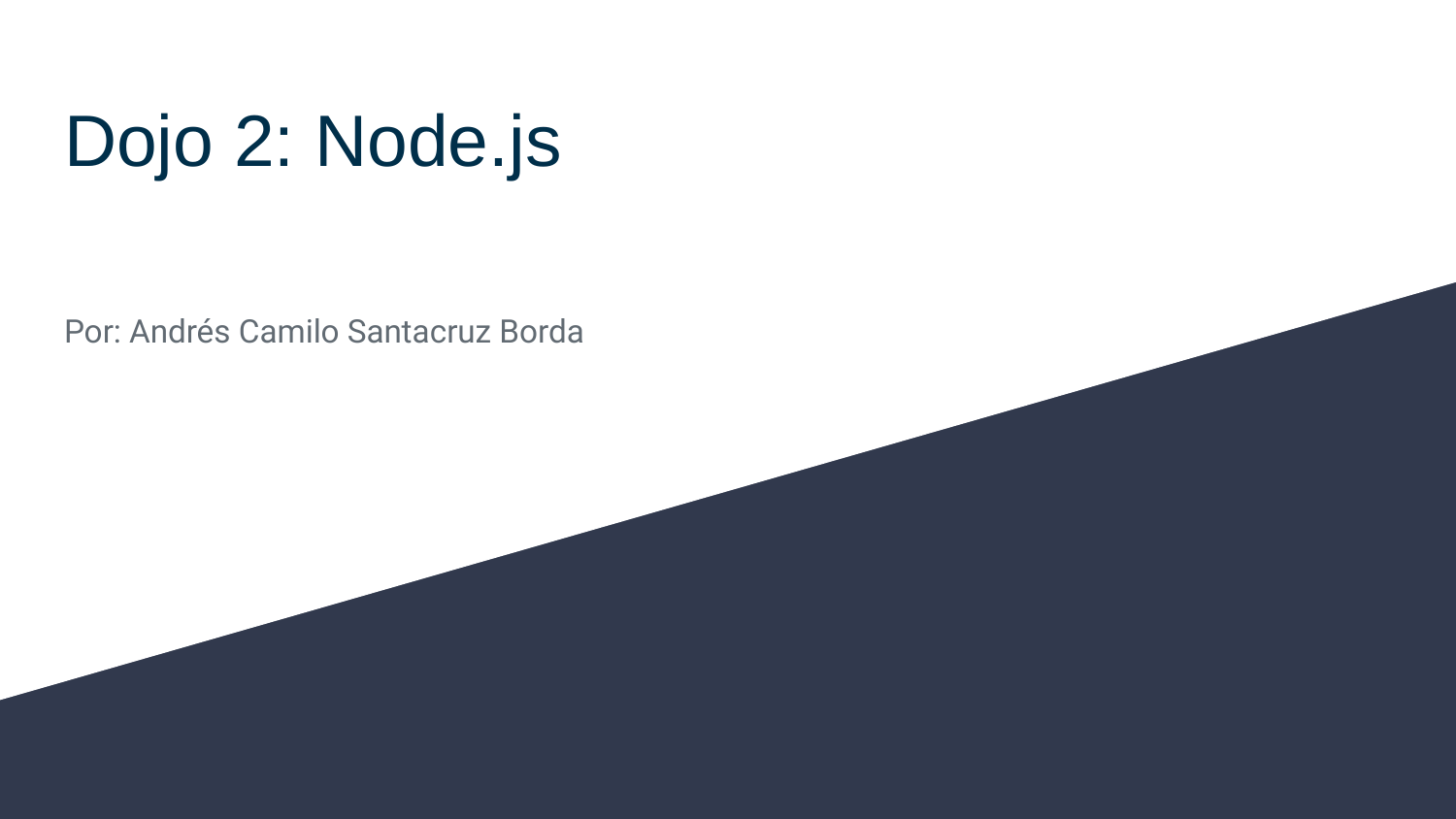

# Dojo 2: Node.js
Por: Andrés Camilo Santacruz Borda